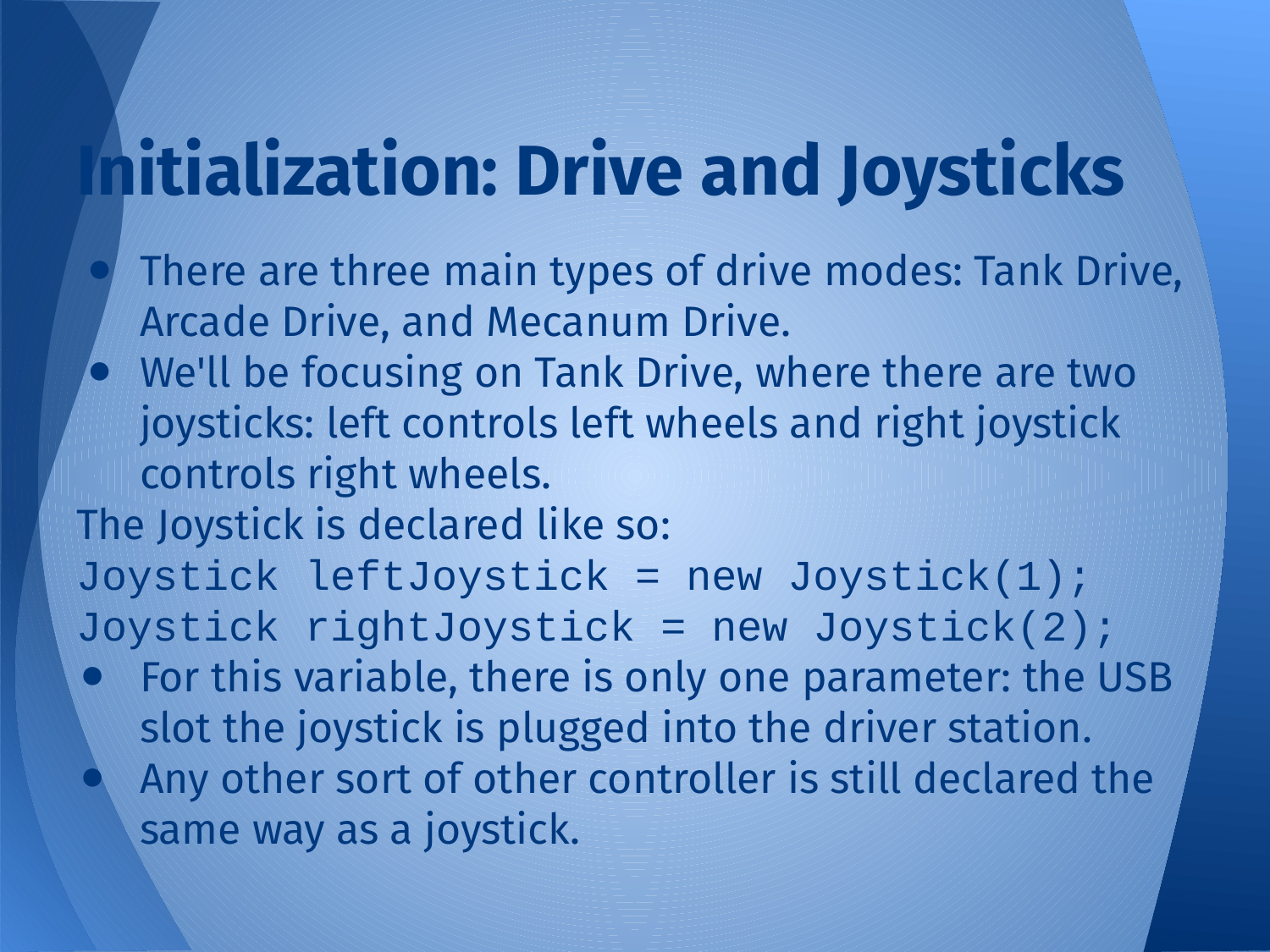

# Initialization: Drive and Joysticks
There are three main types of drive modes: Tank Drive, Arcade Drive, and Mecanum Drive.
We'll be focusing on Tank Drive, where there are two joysticks: left controls left wheels and right joystick controls right wheels.
The Joystick is declared like so:
Joystick leftJoystick = new Joystick(1);
Joystick rightJoystick = new Joystick(2);
For this variable, there is only one parameter: the USB slot the joystick is plugged into the driver station.
Any other sort of other controller is still declared the same way as a joystick.